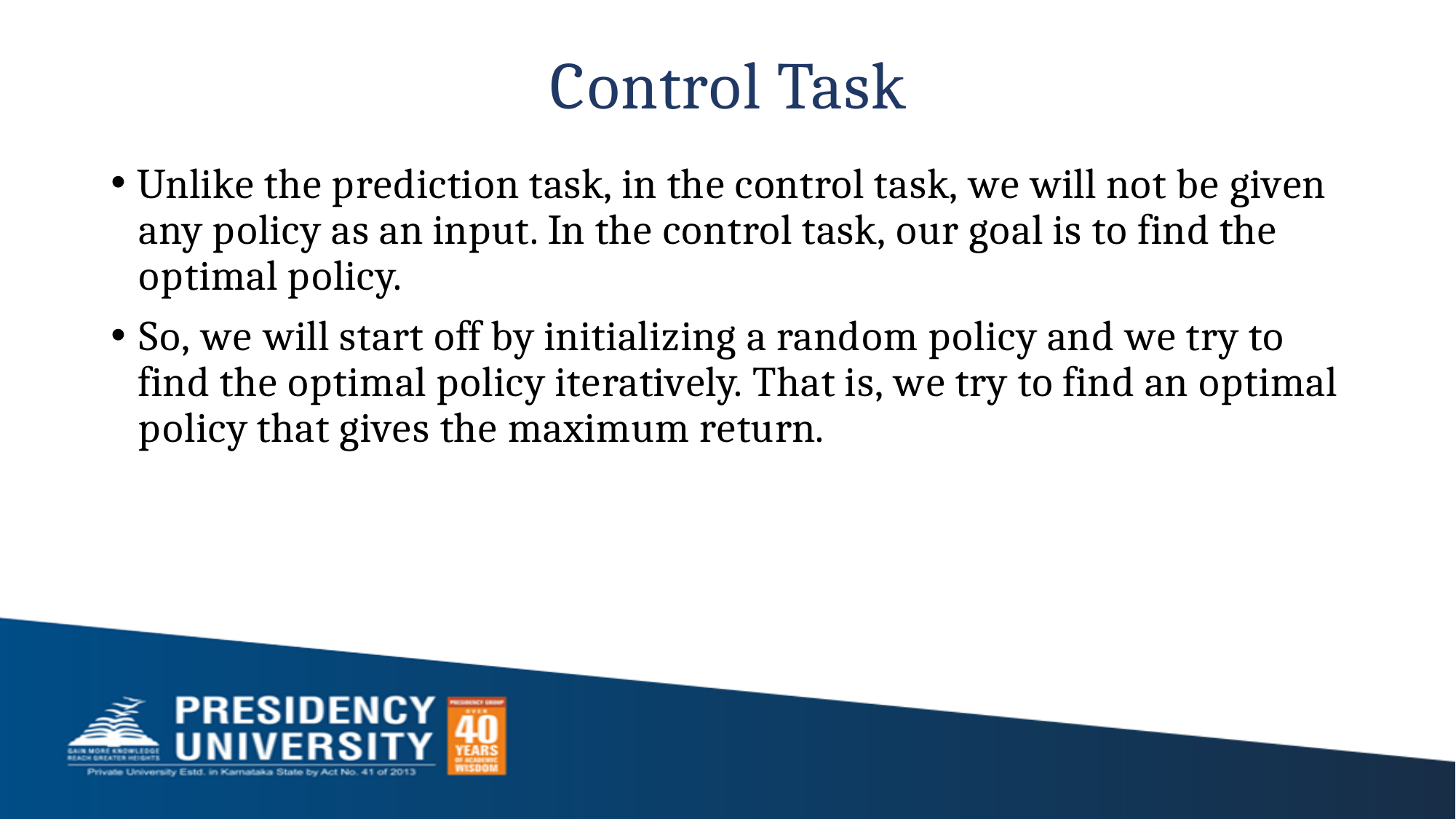

# Control Task
Unlike the prediction task, in the control task, we will not be given any policy as an input. In the control task, our goal is to find the optimal policy.
So, we will start off by initializing a random policy and we try to find the optimal policy iteratively. That is, we try to find an optimal policy that gives the maximum return.